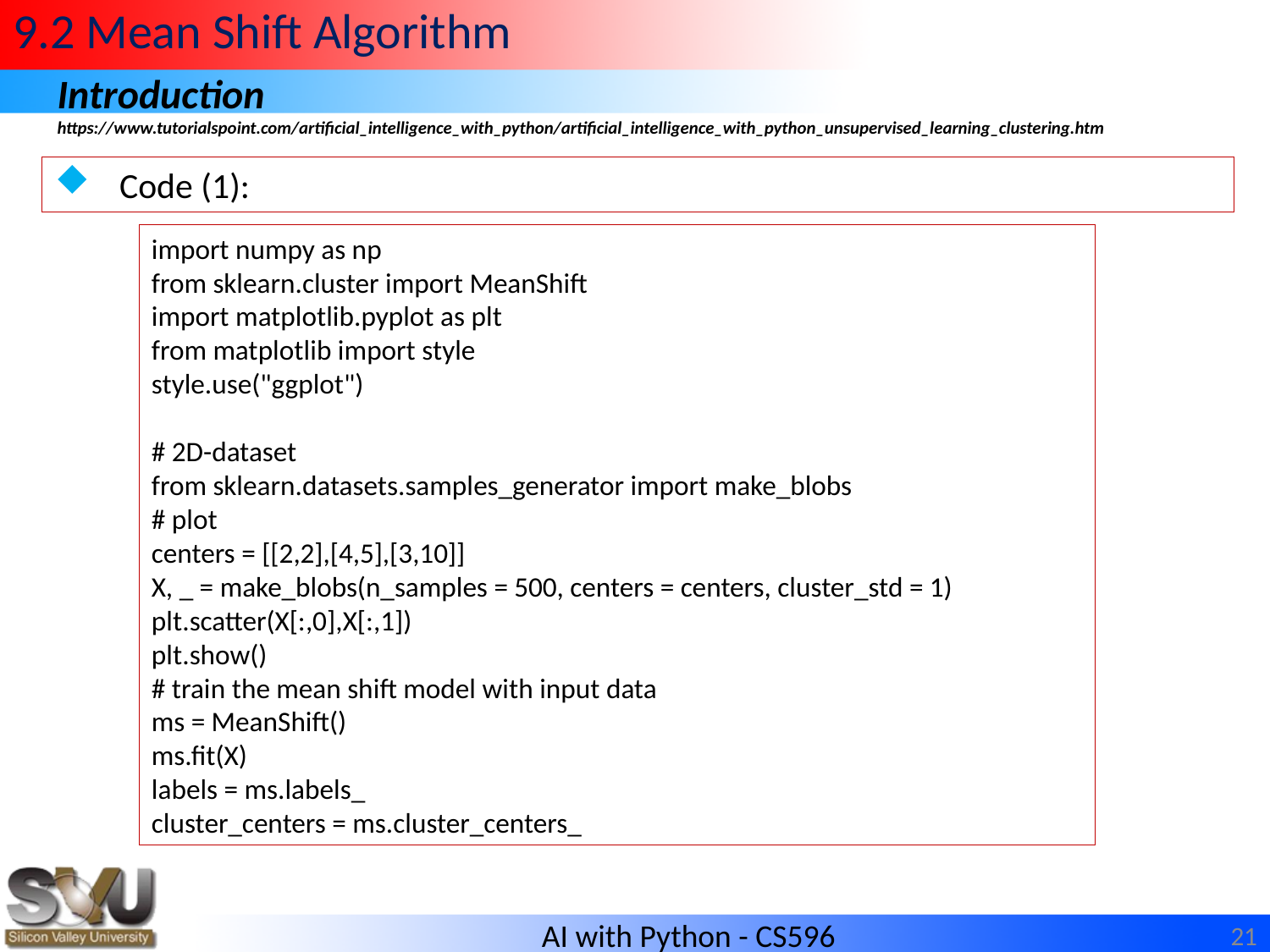

# 9.2 Mean Shift Algorithm
Introduction
https://www.tutorialspoint.com/artificial_intelligence_with_python/artificial_intelligence_with_python_unsupervised_learning_clustering.htm
Code (1):
import numpy as np
from sklearn.cluster import MeanShift
import matplotlib.pyplot as plt
from matplotlib import style
style.use("ggplot")
# 2D-dataset
from sklearn.datasets.samples_generator import make_blobs
# plot
centers = [[2,2],[4,5],[3,10]]
X, _ = make_blobs(n_samples = 500, centers = centers, cluster_std = 1)
plt.scatter(X[:,0],X[:,1])
plt.show()
# train the mean shift model with input data
ms = MeanShift()
ms.fit(X)
labels = ms.labels_
cluster_centers = ms.cluster_centers_
21
AI with Python - CS596